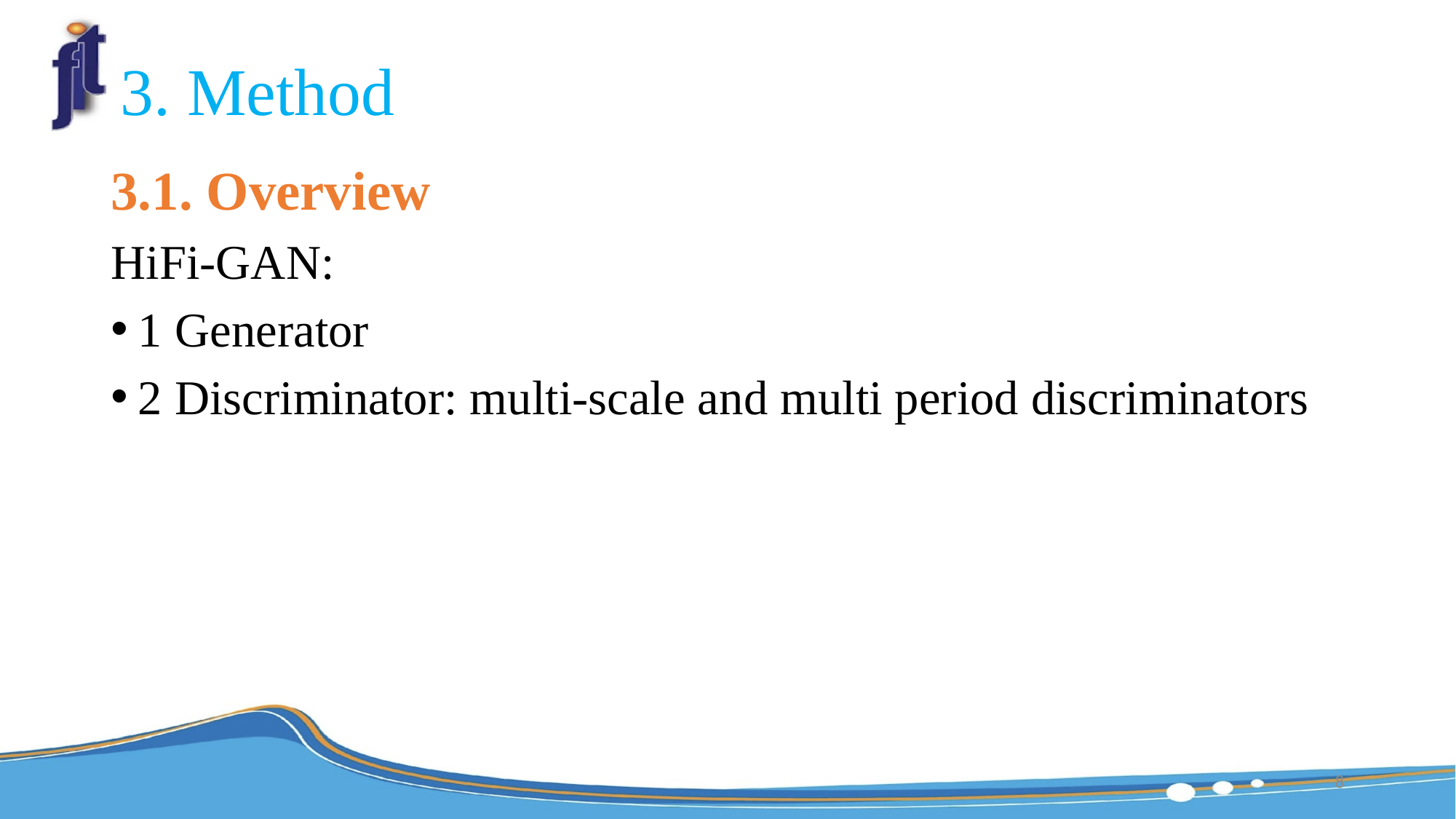

3. Method
3.1. Overview
HiFi-GAN:
1 Generator
2 Discriminator: multi-scale and multi period discriminators
8